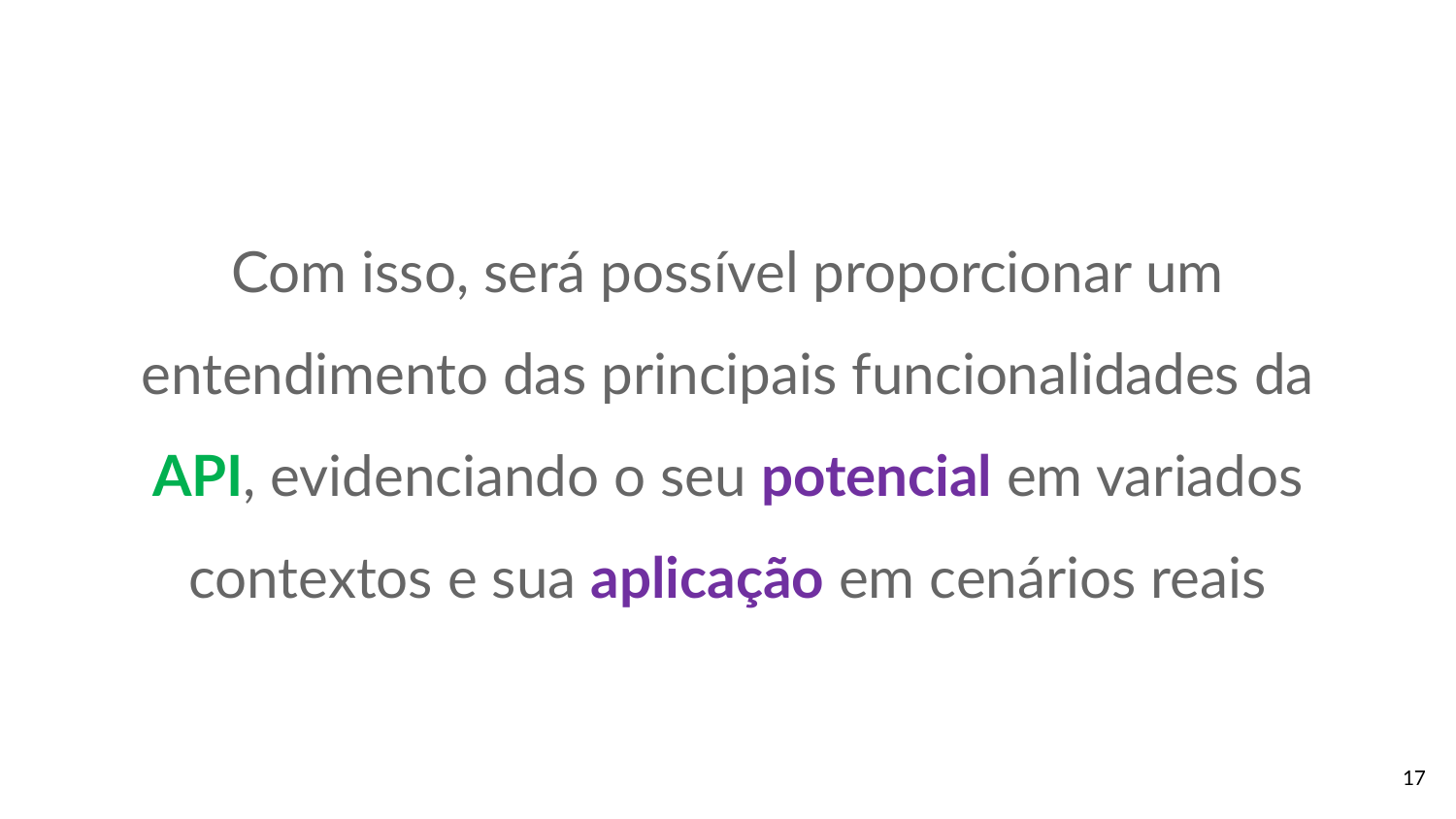

Com isso, será possível proporcionar um entendimento das principais funcionalidades da API, evidenciando o seu potencial em variados contextos e sua aplicação em cenários reais
17